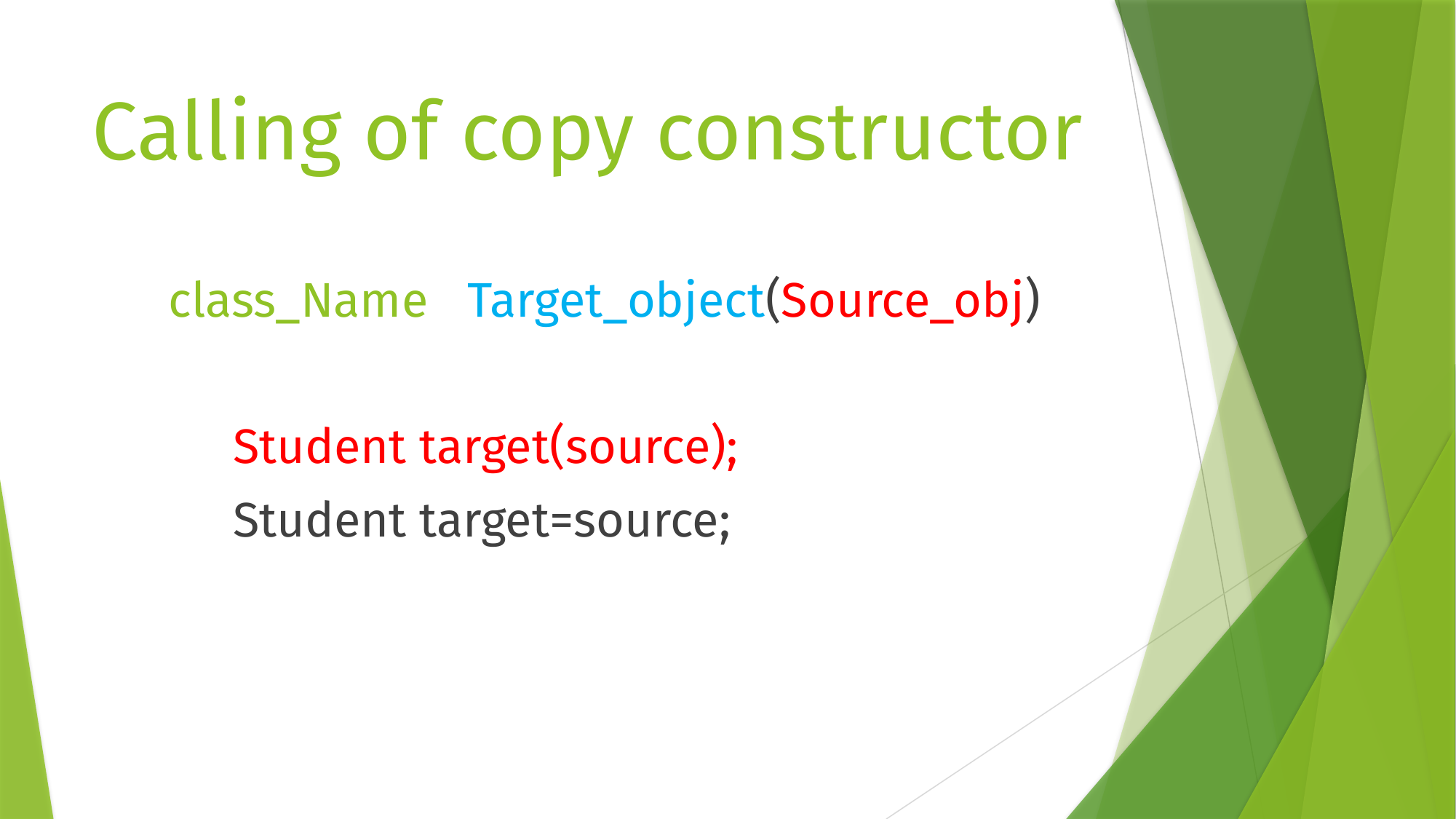

# Calling of copy constructor
       class_Name   Target_object(Source_obj)

            Student target(source);
            Student target=source;